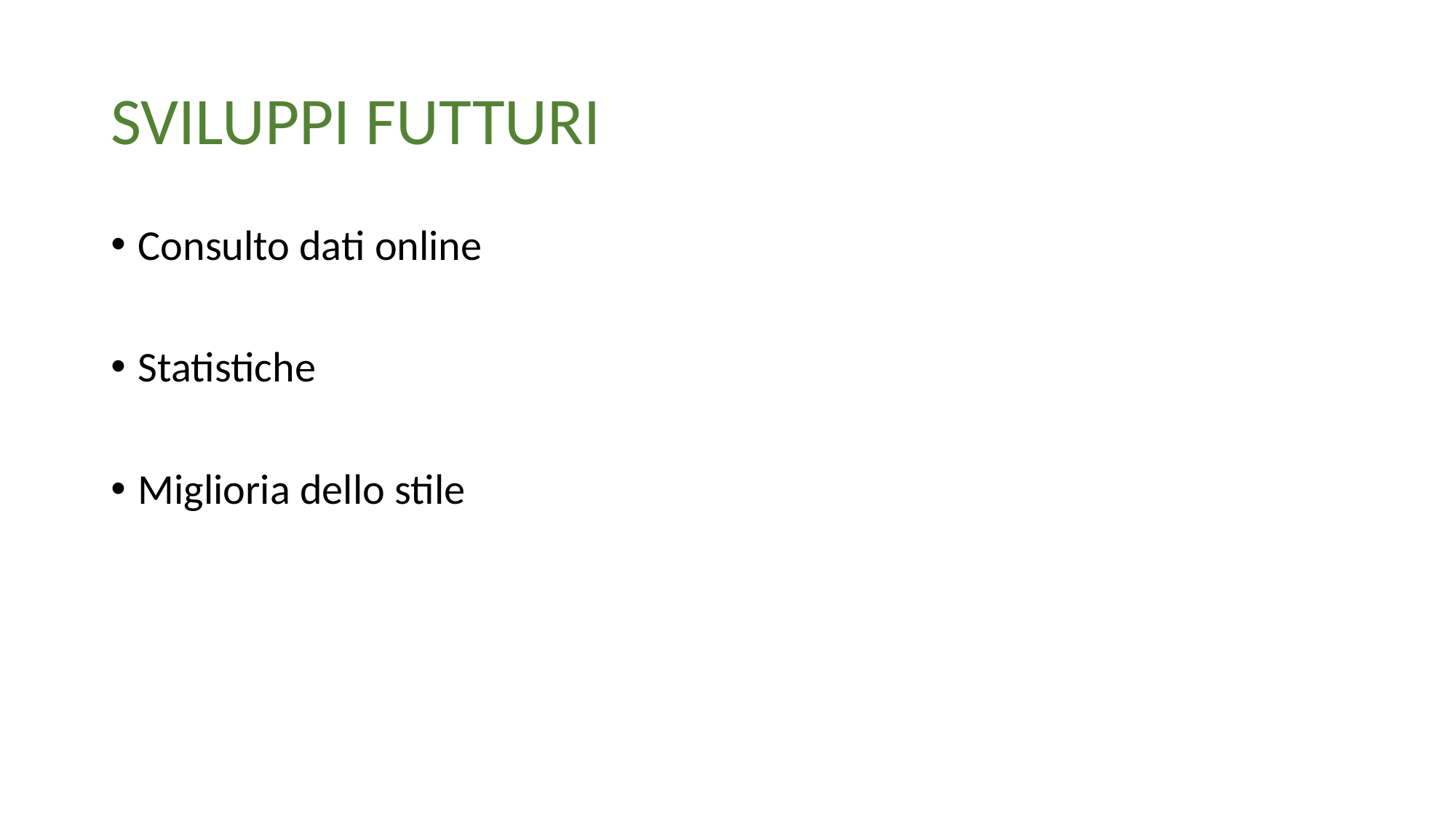

# SVILUPPI FUTTURI
Consulto dati online

Statistiche

Miglioria dello stile